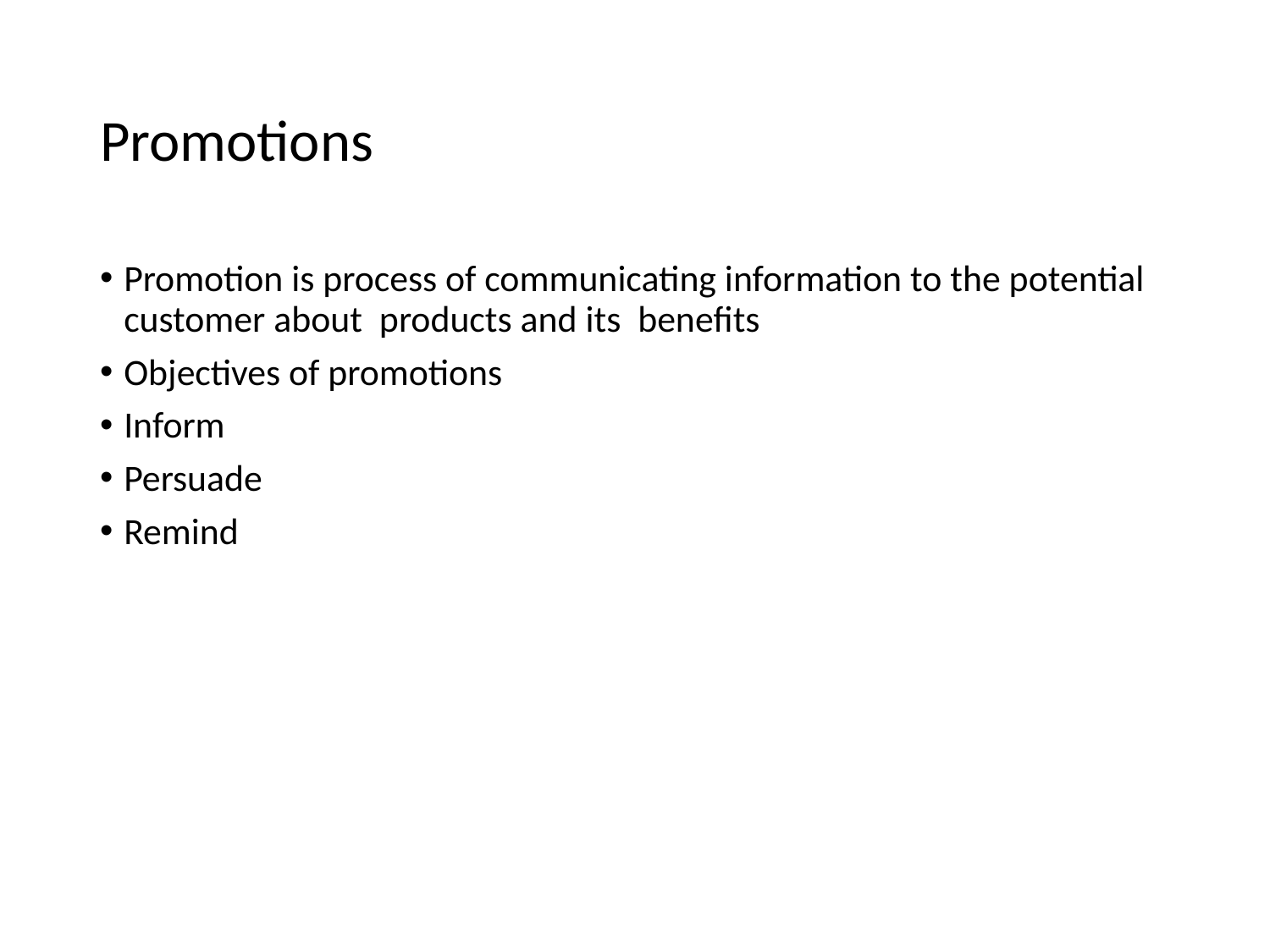

# Promotions
Promotion is process of communicating information to the potential customer about  products and its  benefits
Objectives of promotions
Inform
Persuade
Remind